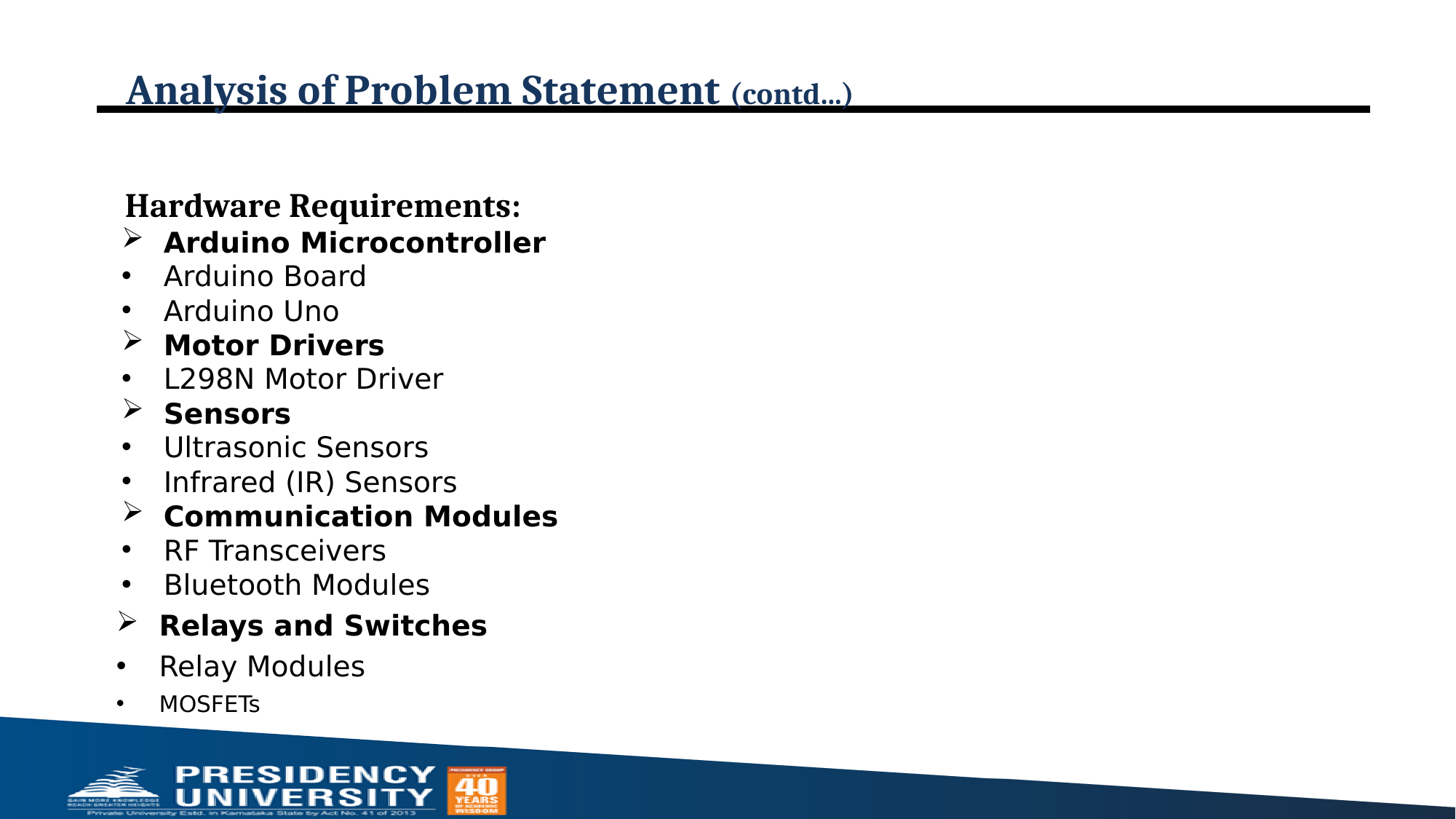

# Analysis of Problem Statement (contd...)
Hardware Requirements:
Arduino Microcontroller
Arduino Board
Arduino Uno
Motor Drivers
L298N Motor Driver
Sensors
Ultrasonic Sensors
Infrared (IR) Sensors
Communication Modules
RF Transceivers
Bluetooth Modules
Relays and Switches
Relay Modules
MOSFETs